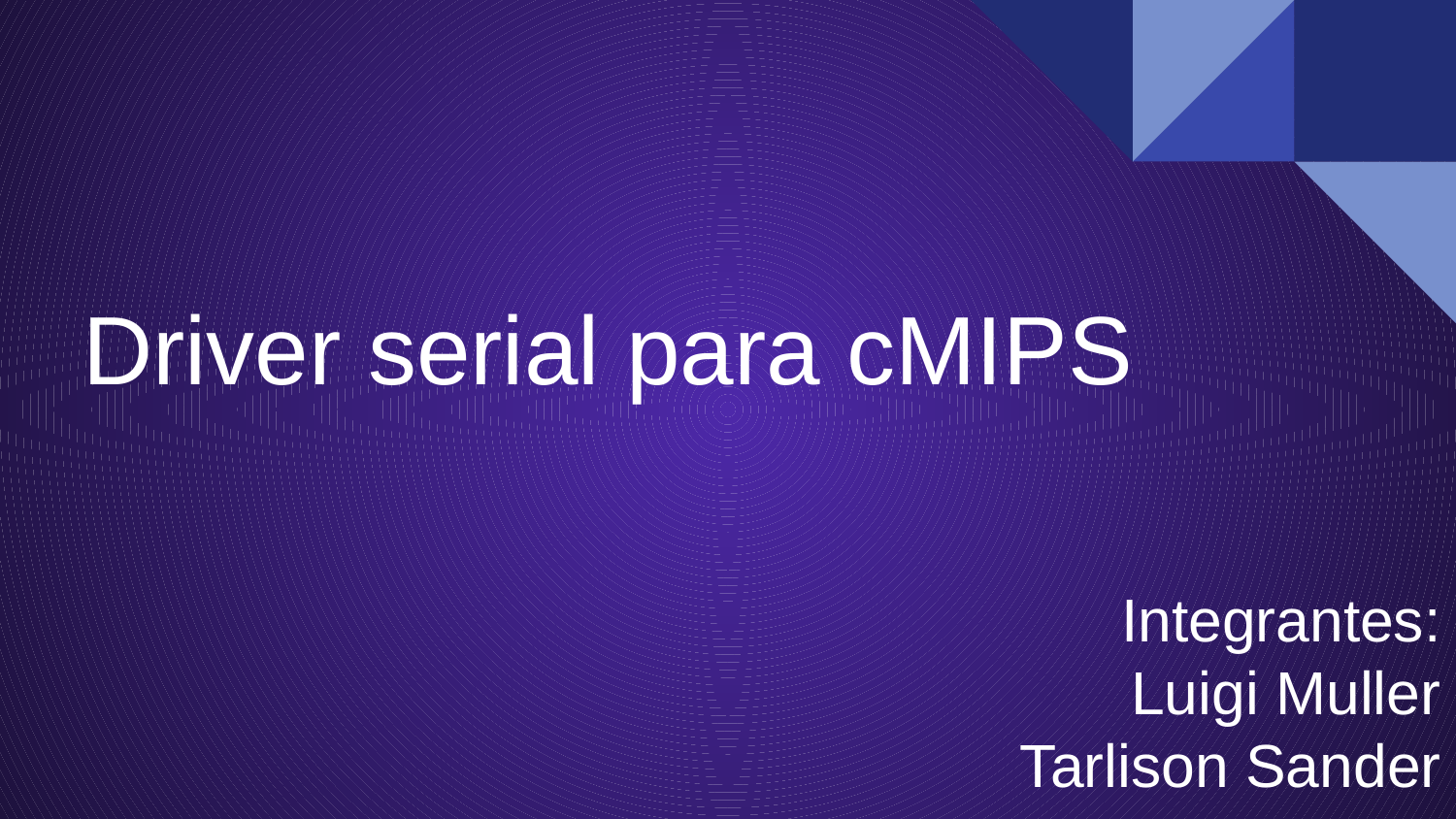

# Driver serial para cMIPS
Integrantes:
Luigi Muller
Tarlison Sander